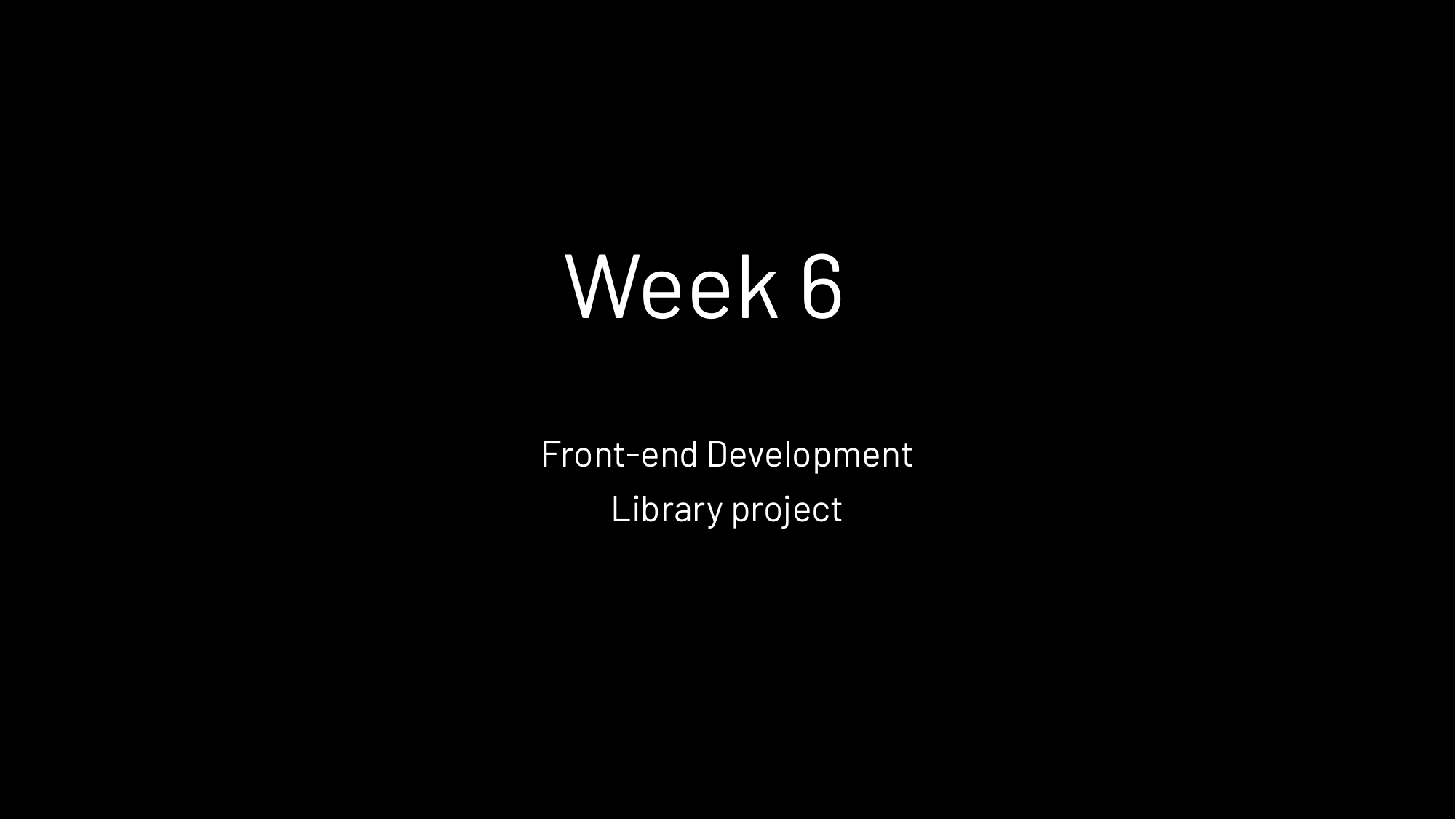

# Week 6
Front-end Development
Library project